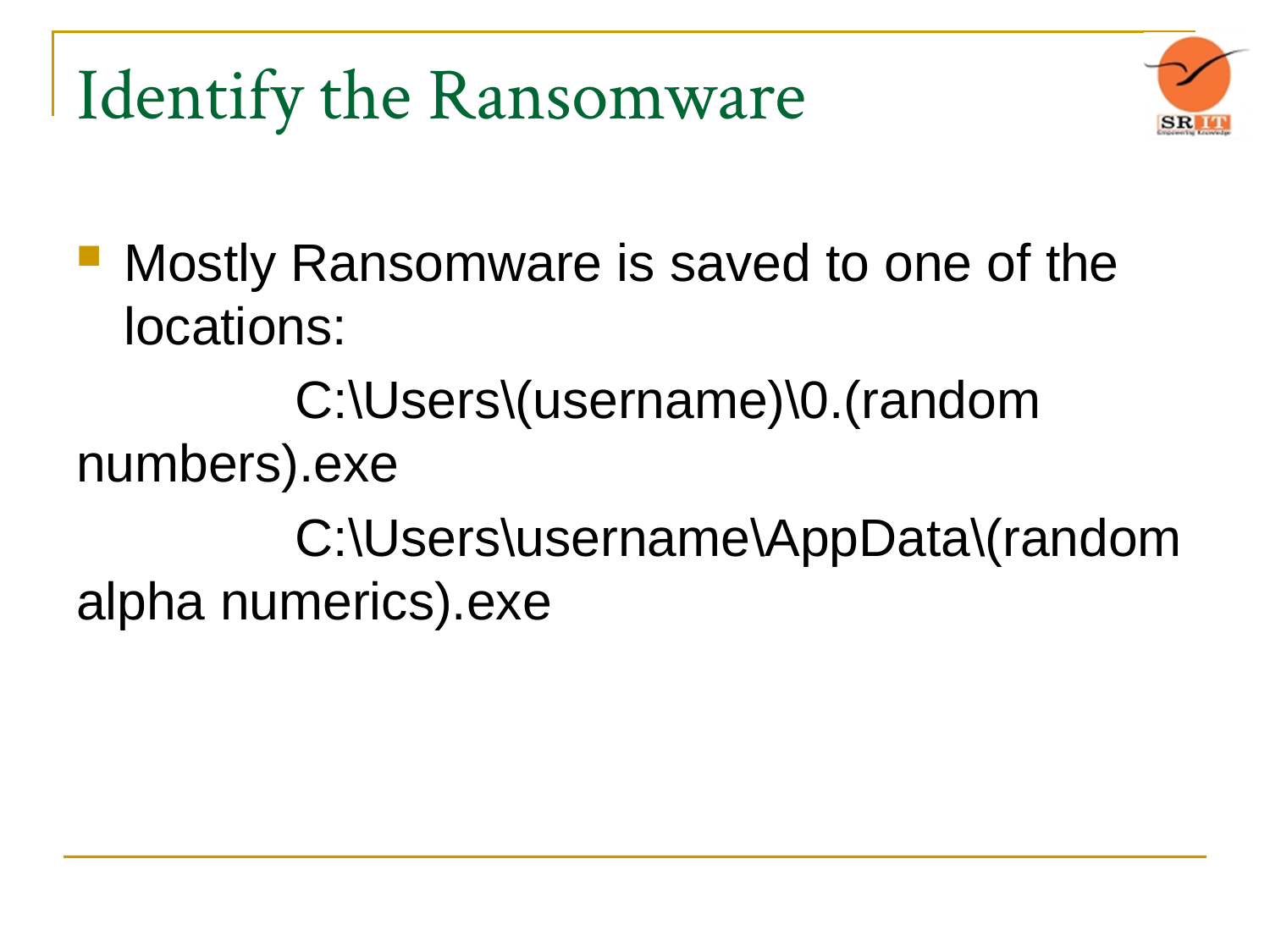

# Identify the Ransomware
Mostly Ransomware is saved to one of the locations:
               C:\Users\(username)\0.(random      numbers).exe
               C:\Users\username\AppData\(random alpha numerics).exe